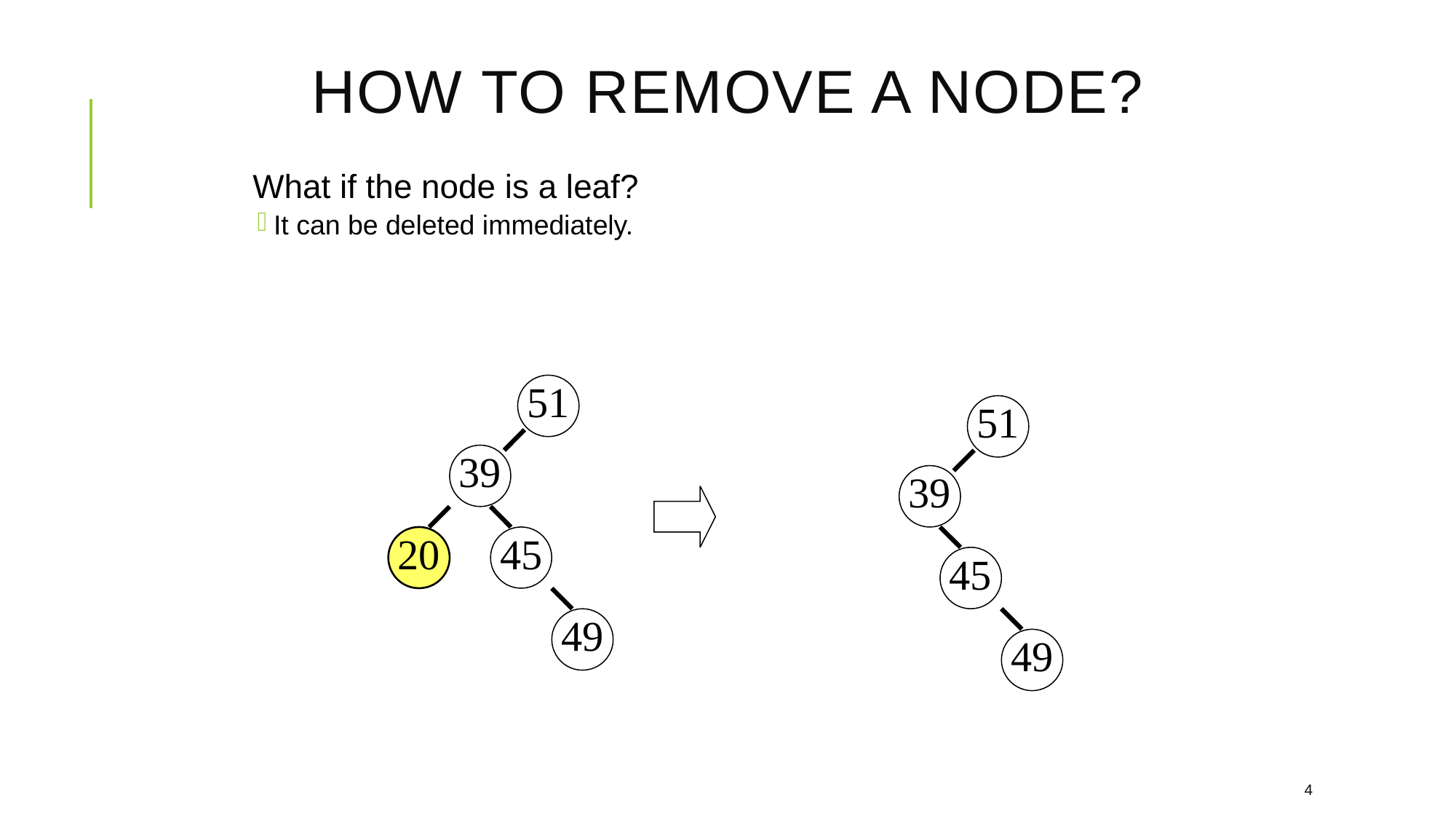

# How to Remove a Node?
What if the node is a leaf?
It can be deleted immediately.

51

51

39

45

49

39

20

45

49
4